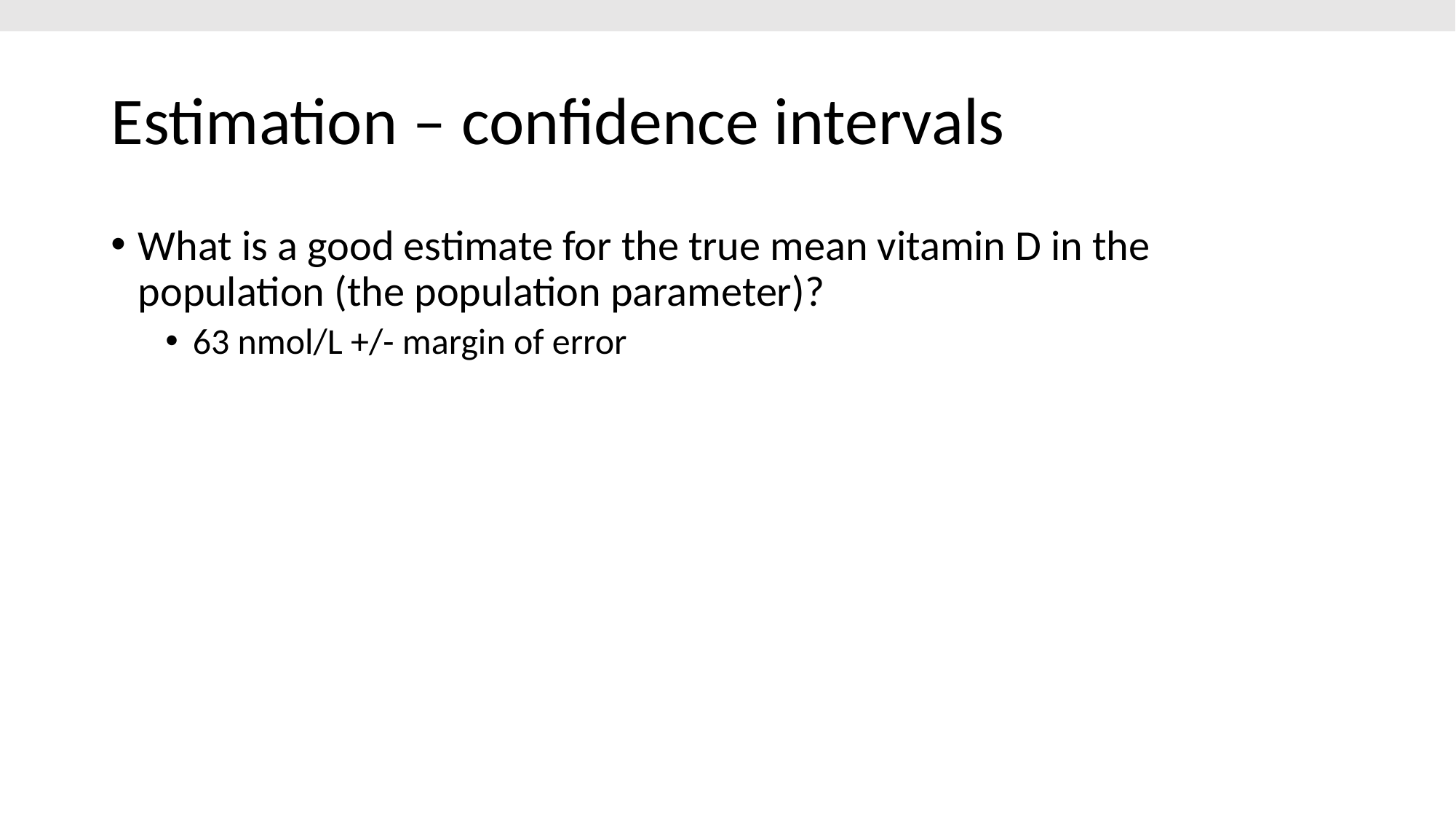

# Estimation – confidence intervals
What is a good estimate for the true mean vitamin D in the population (the population parameter)?
63 nmol/L +/- margin of error